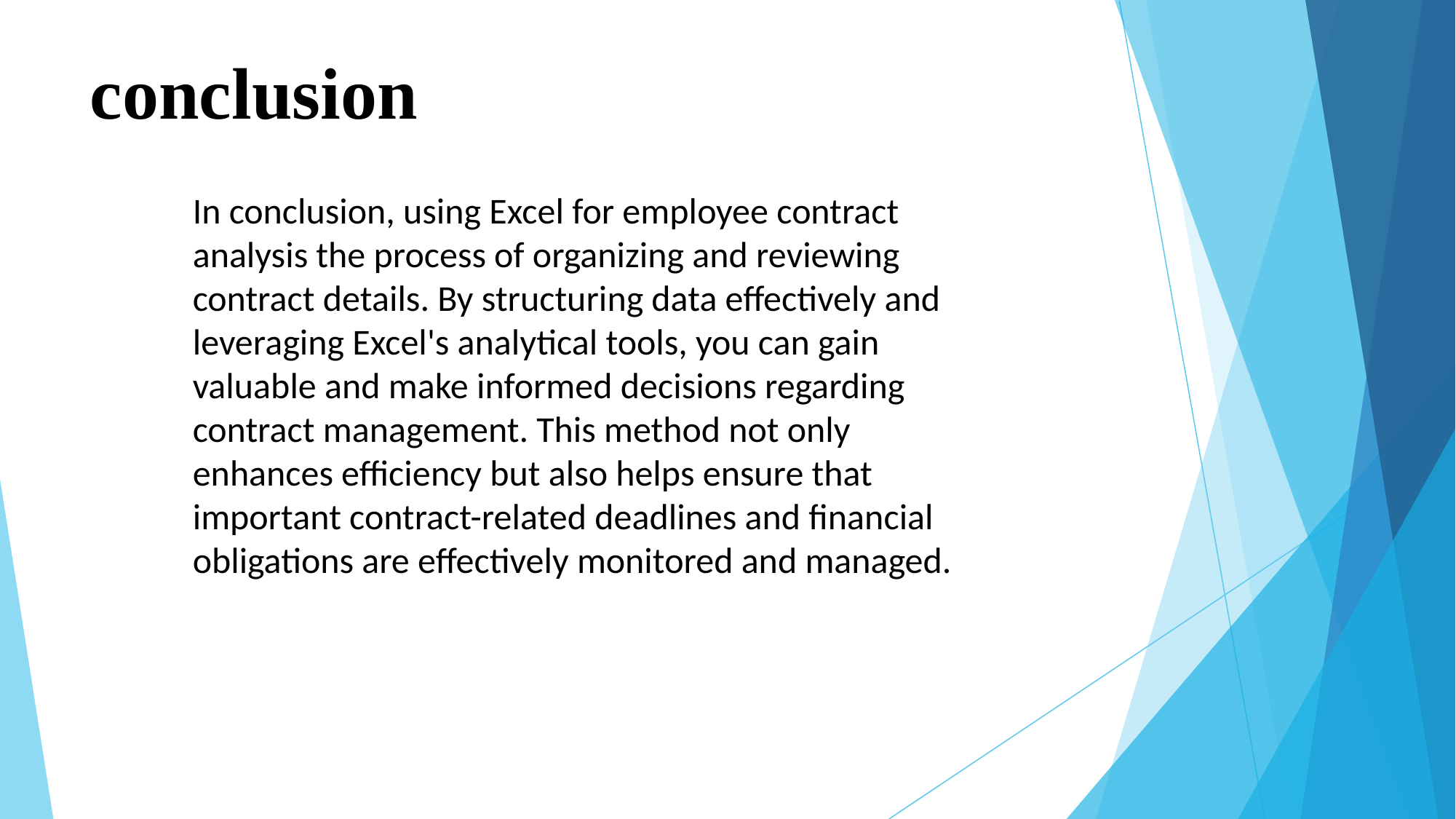

# conclusion
In conclusion, using Excel for employee contract analysis the process of organizing and reviewing contract details. By structuring data effectively and leveraging Excel's analytical tools, you can gain valuable and make informed decisions regarding contract management. This method not only enhances efficiency but also helps ensure that important contract-related deadlines and financial obligations are effectively monitored and managed.